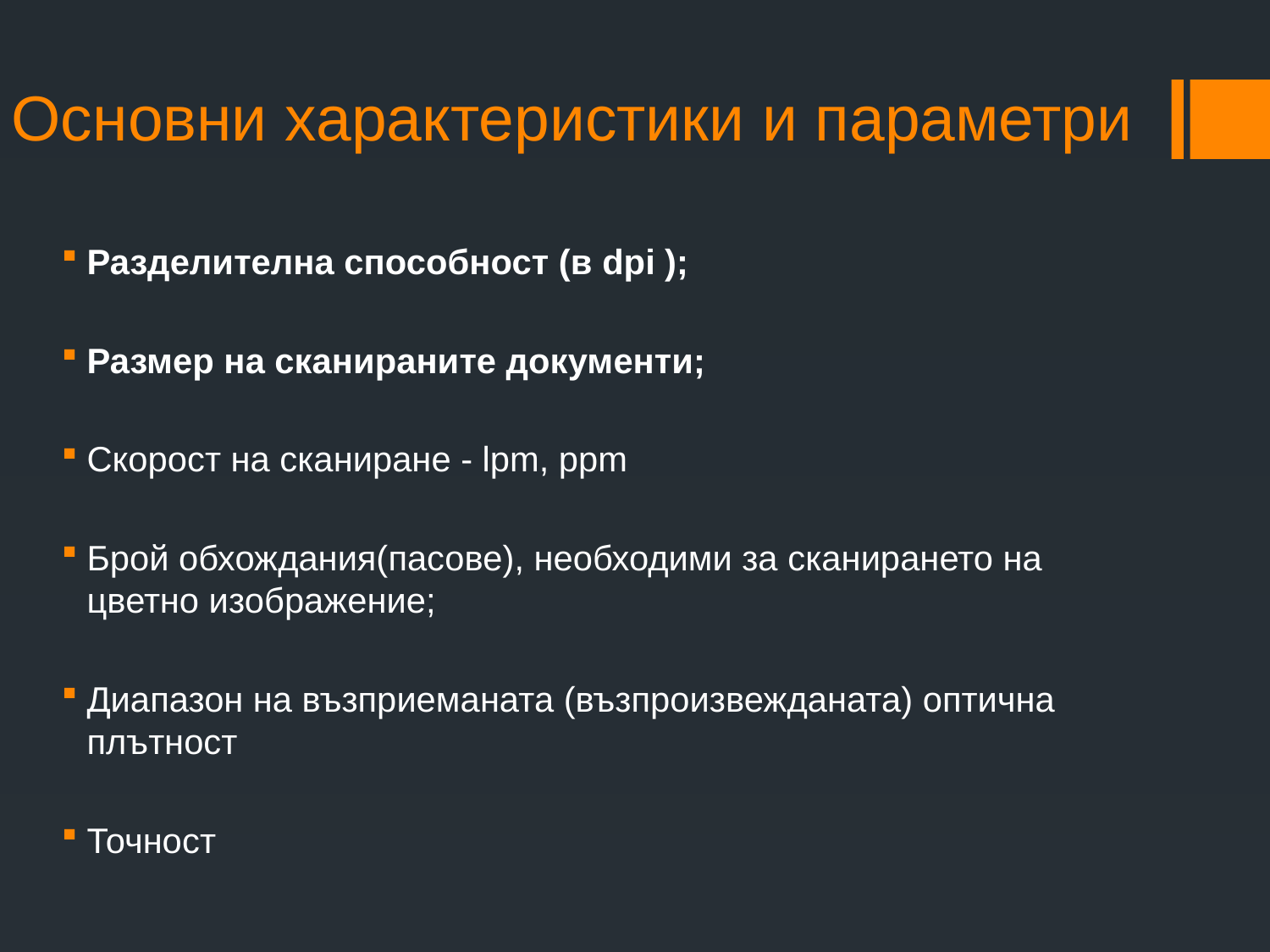

# Основни характеристики и параметри
Разделителна способност (в dpi );

Размер на сканираните документи;

Скорост на сканиране - lpm, ppm

Брой обхождания(пасове), необходими за сканирането на цветно изображение;

Диапазон на възприеманата (възпроизвежданата) оптична плътност

Точност